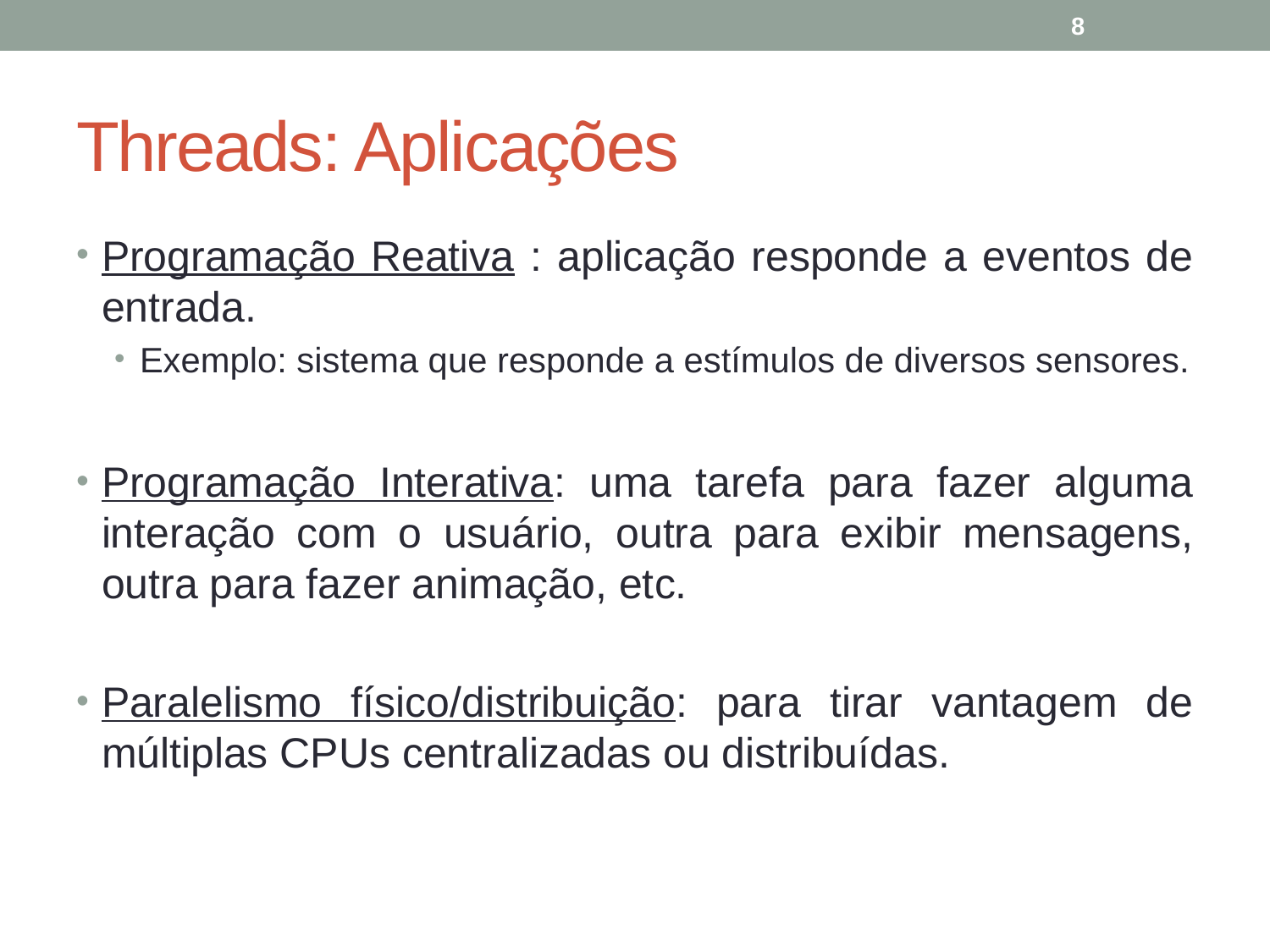

8
# Threads: Aplicações
Programação Reativa : aplicação responde a eventos de entrada.
Exemplo: sistema que responde a estímulos de diversos sensores.

Programação Interativa: uma tarefa para fazer alguma interação com o usuário, outra para exibir mensagens, outra para fazer animação, etc.

Paralelismo físico/distribuição: para tirar vantagem de múltiplas CPUs centralizadas ou distribuídas.